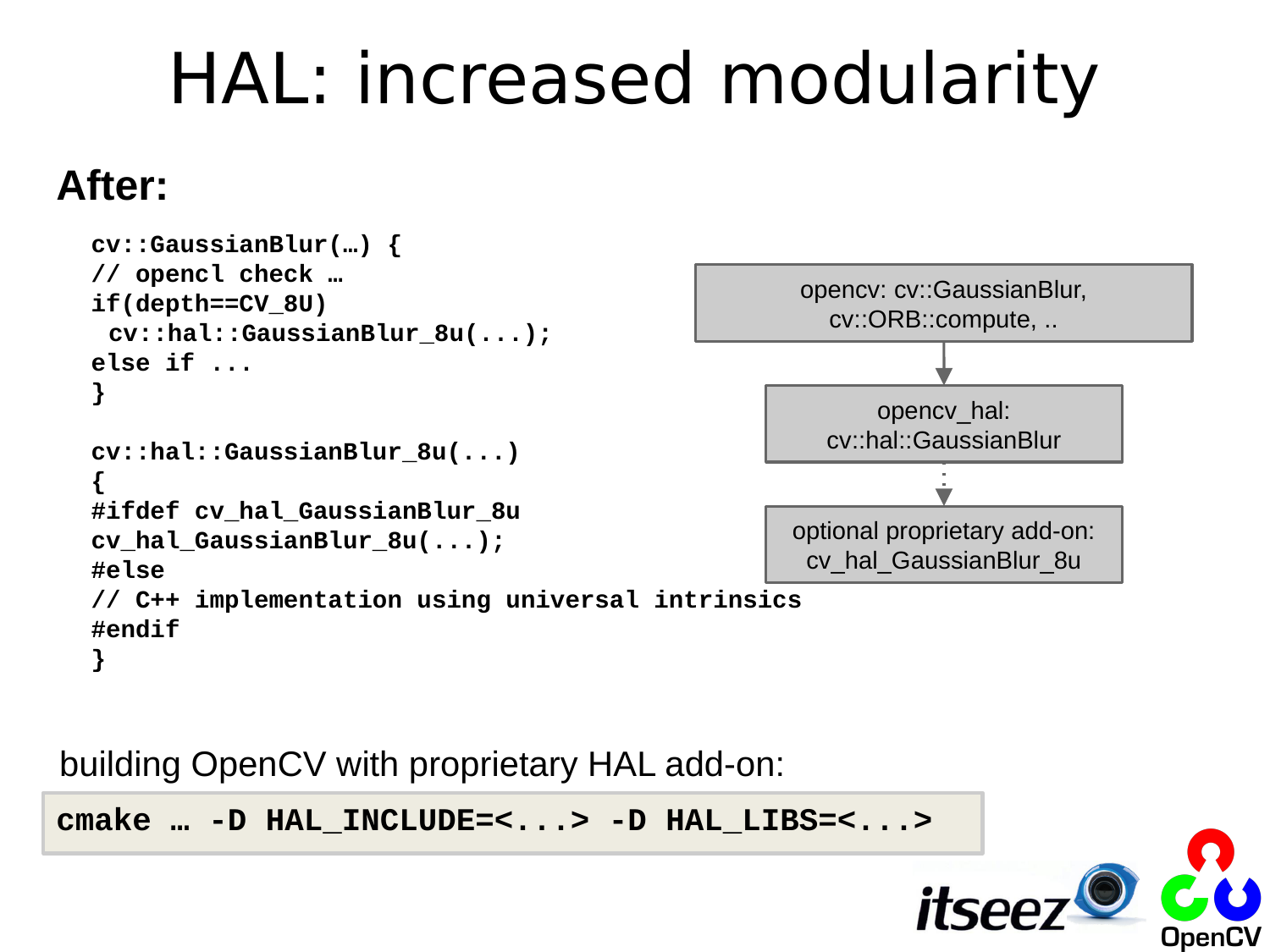

# HAL: increased modularity
After:
cv::GaussianBlur(…) {
// opencl check …
if(depth==CV_8U)         cv::hal::GaussianBlur_8u(...);
else if ...
}

cv::hal::GaussianBlur_8u(...)
{
#ifdef cv_hal_GaussianBlur_8u
cv_hal_GaussianBlur_8u(...);
#else
// C++ implementation using universal intrinsics
#endif
}
opencv: cv::GaussianBlur, cv::ORB::compute, ..
opencv_hal: cv::hal::GaussianBlur
optional proprietary add-on: cv_hal_GaussianBlur_8u
building OpenCV with proprietary HAL add-on:

cmake … -D HAL_INCLUDE=<...> -D HAL_LIBS=<...>